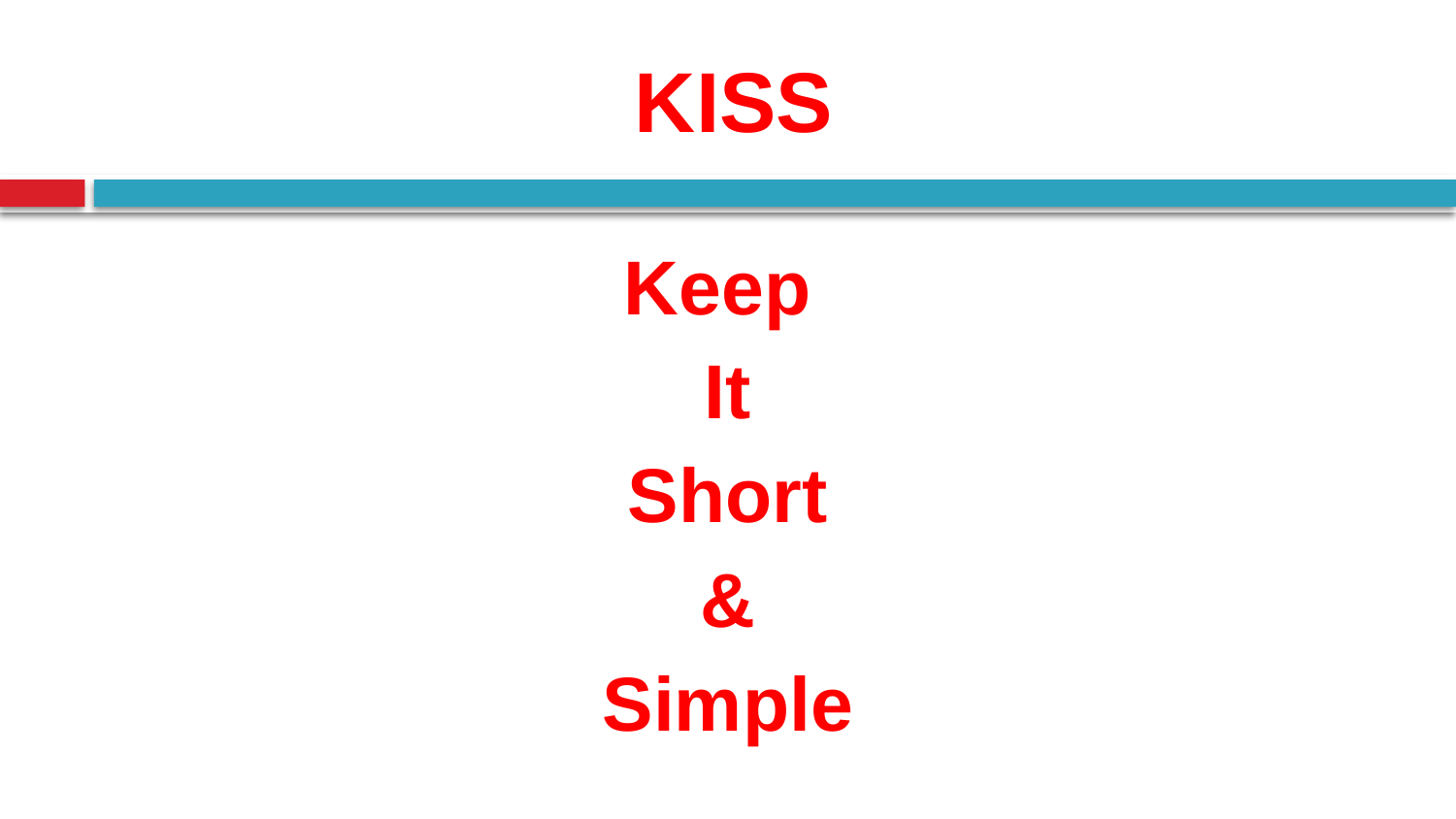

# KISS
Keep
It
Short
&
Simple